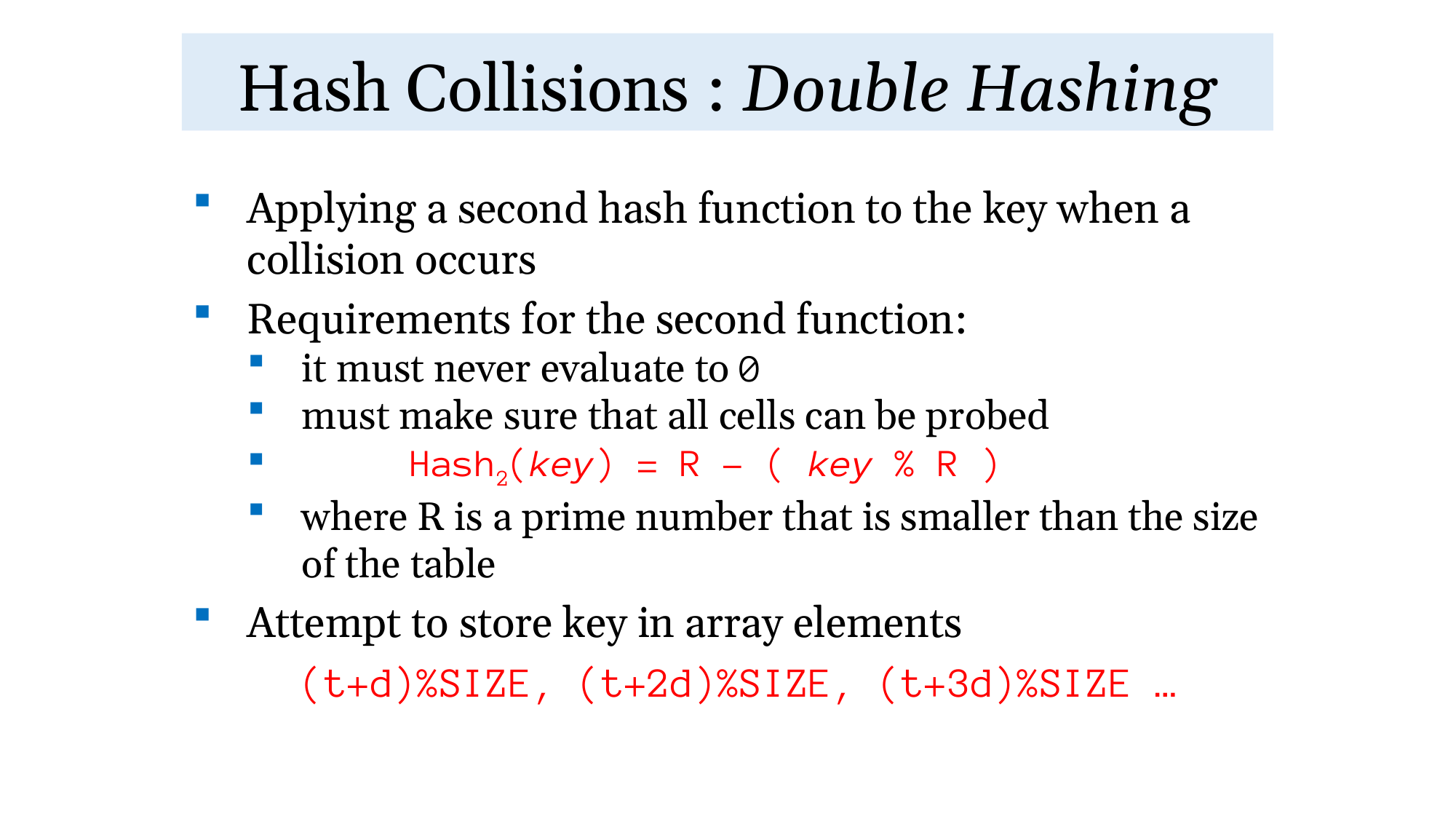

# Hash Collisions : Double Hashing
Applying a second hash function to the key when a collision occurs
Requirements for the second function:
it must never evaluate to 0
must make sure that all cells can be probed
	Hash2(key) = R - ( key % R )
where R is a prime number that is smaller than the size of the table
Attempt to store key in array elements
	(t+d)%SIZE, (t+2d)%SIZE, (t+3d)%SIZE …